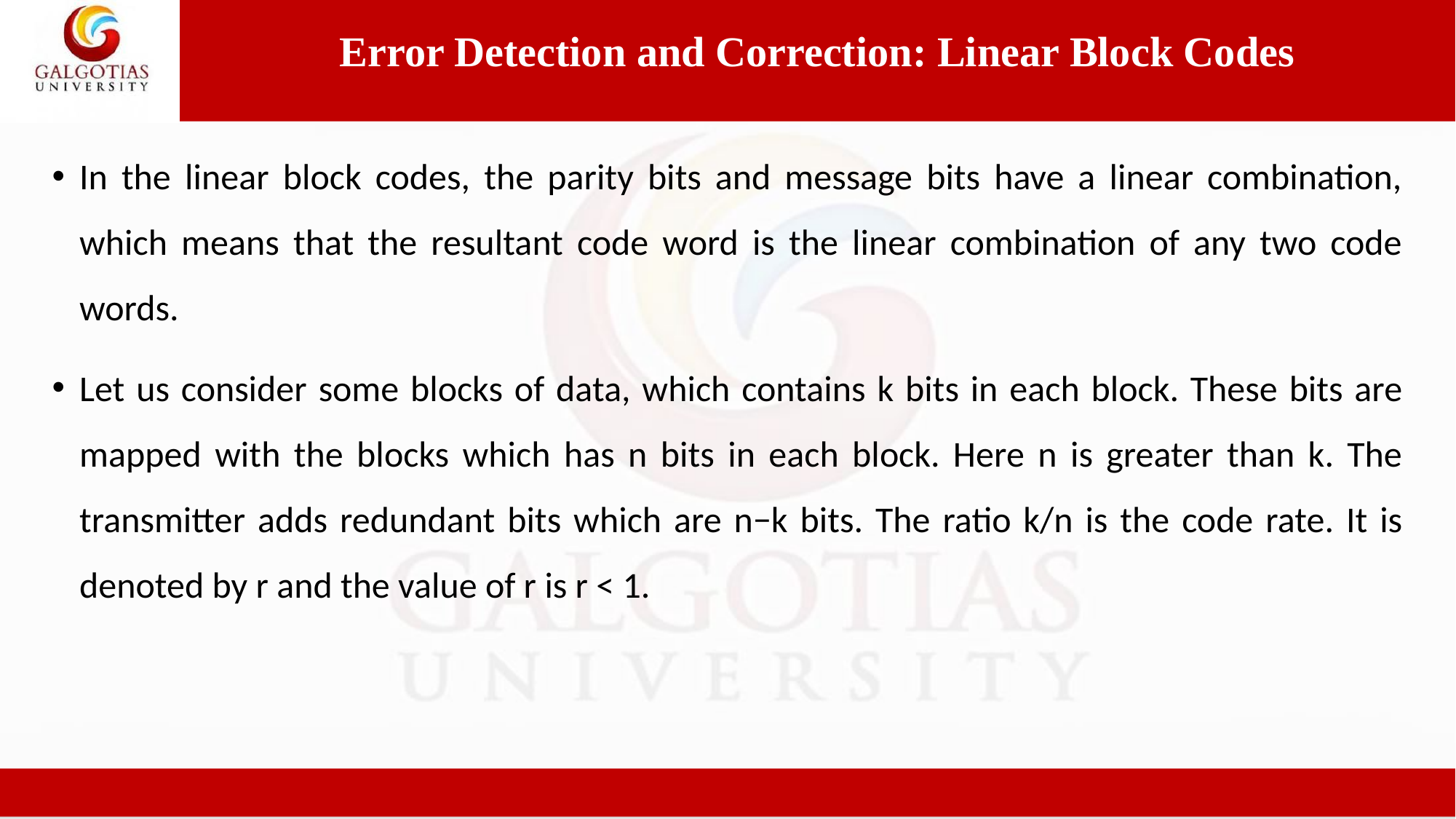

Error Detection and Correction: Linear Block Codes
In the linear block codes, the parity bits and message bits have a linear combination, which means that the resultant code word is the linear combination of any two code words.
Let us consider some blocks of data, which contains k bits in each block. These bits are mapped with the blocks which has n bits in each block. Here n is greater than k. The transmitter adds redundant bits which are n−k bits. The ratio k/n is the code rate. It is denoted by r and the value of r is r < 1.